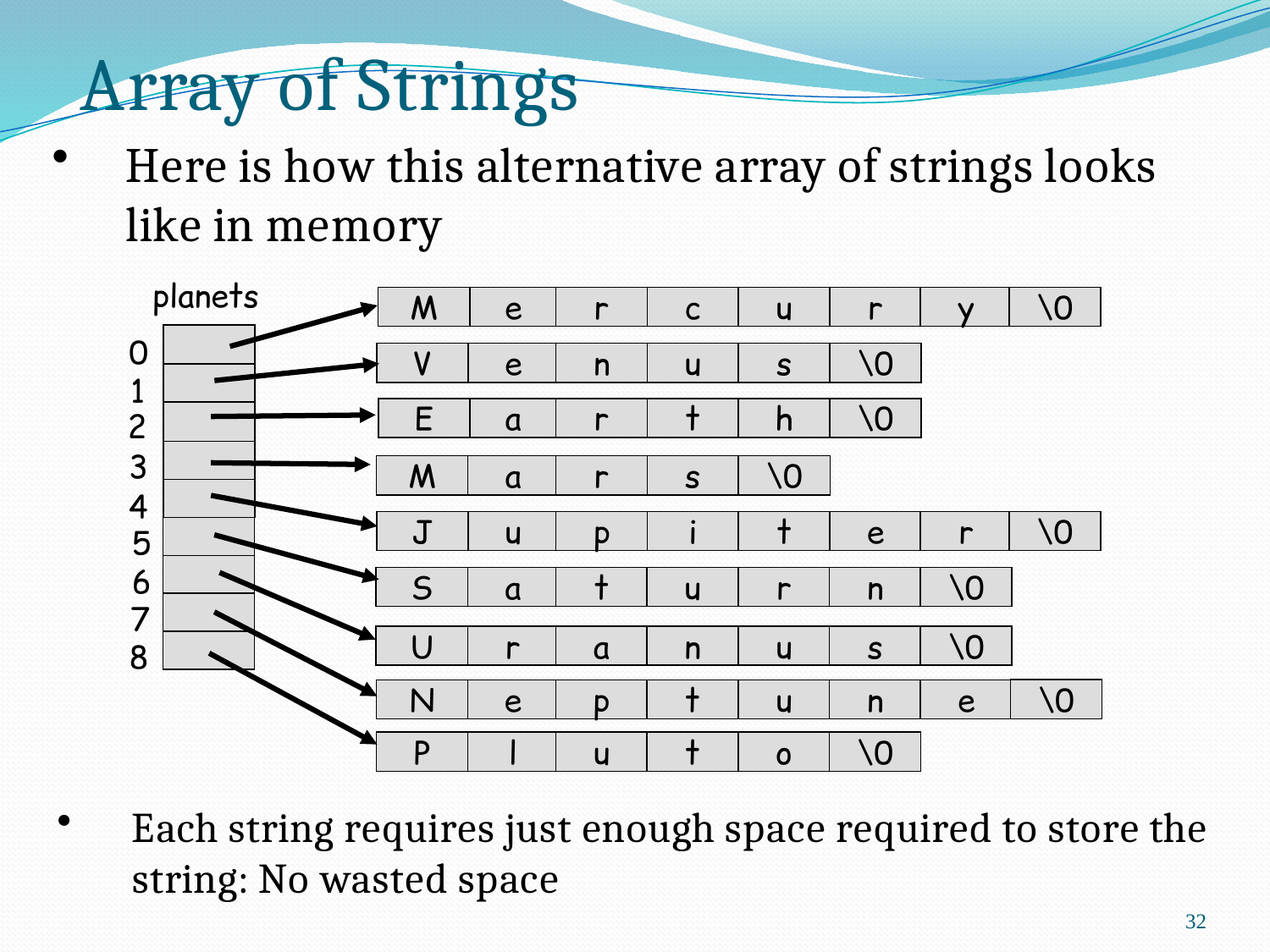

# Array of Strings
Here is how this alternative array of strings looks like in memory
planets
M
e
r
c
u
r
y
\0

0
V
e
n
u
s
\0

1
E
a
r
t
h
\0
2

3
M
a
r
s
\0

4

J
u
p
i
t
e
r
\0

5

6
S
a
t
u
r
n
\0

7

U
r
a
n
u
s
\0

8

\0
N
e
p
t
u
n
e
P
l
u
t
o
\0
Each string requires just enough space required to store the string: No wasted space
32